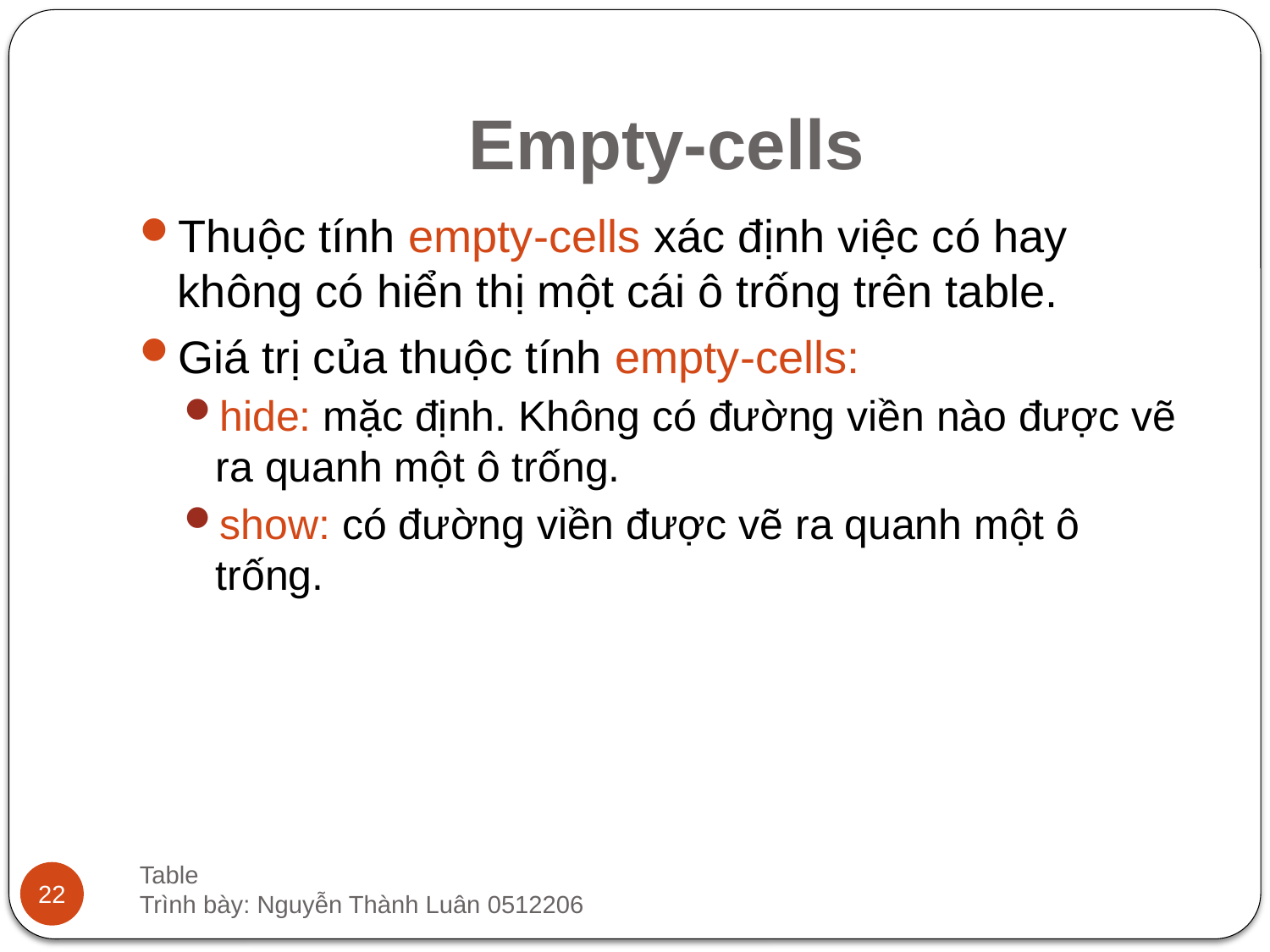

# Empty-cells
Thuộc tính empty-cells xác định việc có hay không có hiển thị một cái ô trống trên table.
Giá trị của thuộc tính empty-cells:
hide: mặc định. Không có đường viền nào được vẽ ra quanh một ô trống.
show: có đường viền được vẽ ra quanh một ô trống.

Table
Trình bày: Nguyễn Thành Luân 0512206

22